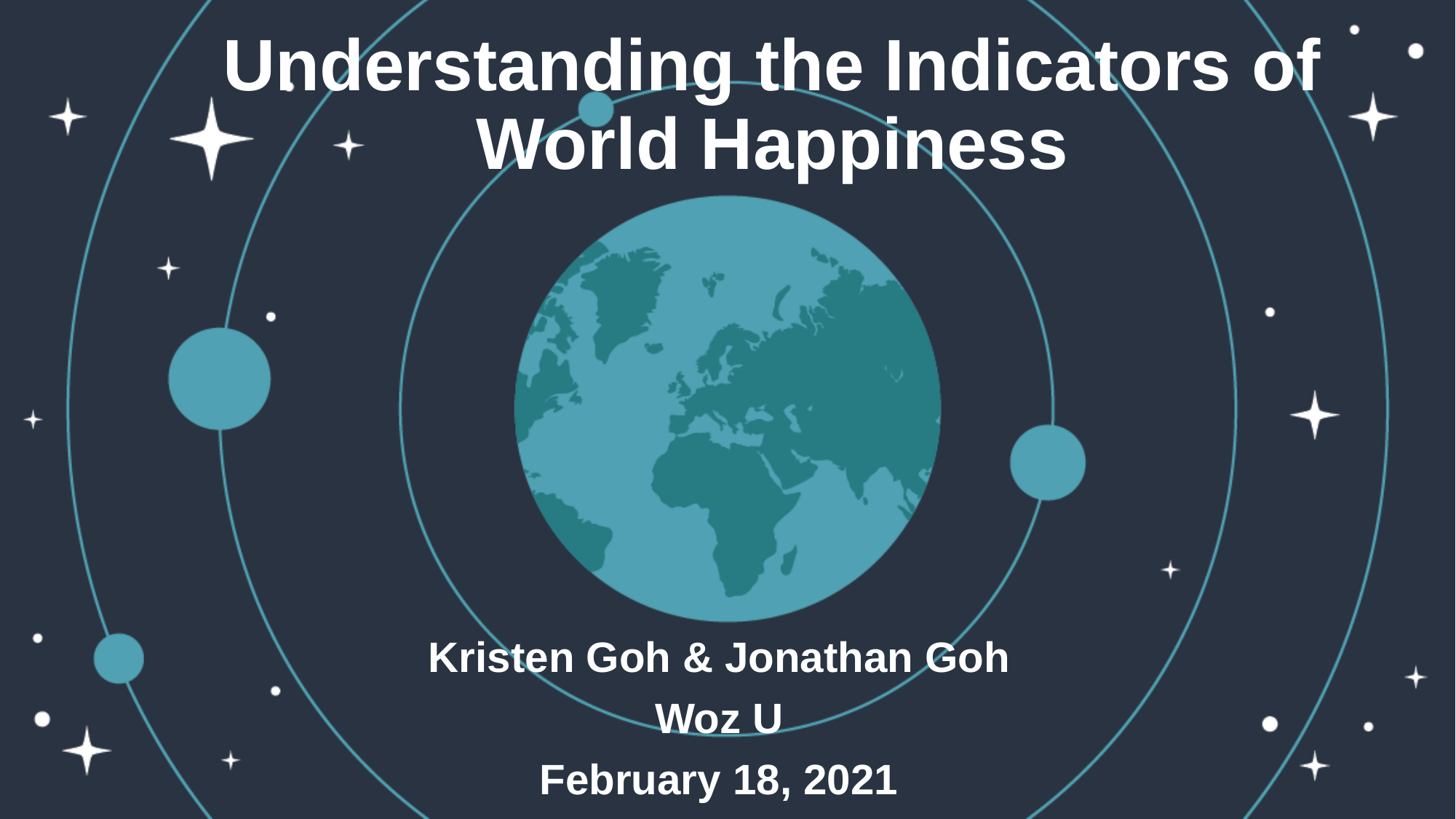

# Understanding the Indicators of World Happiness
Kristen Goh & Jonathan Goh
Woz U
February 18, 2021